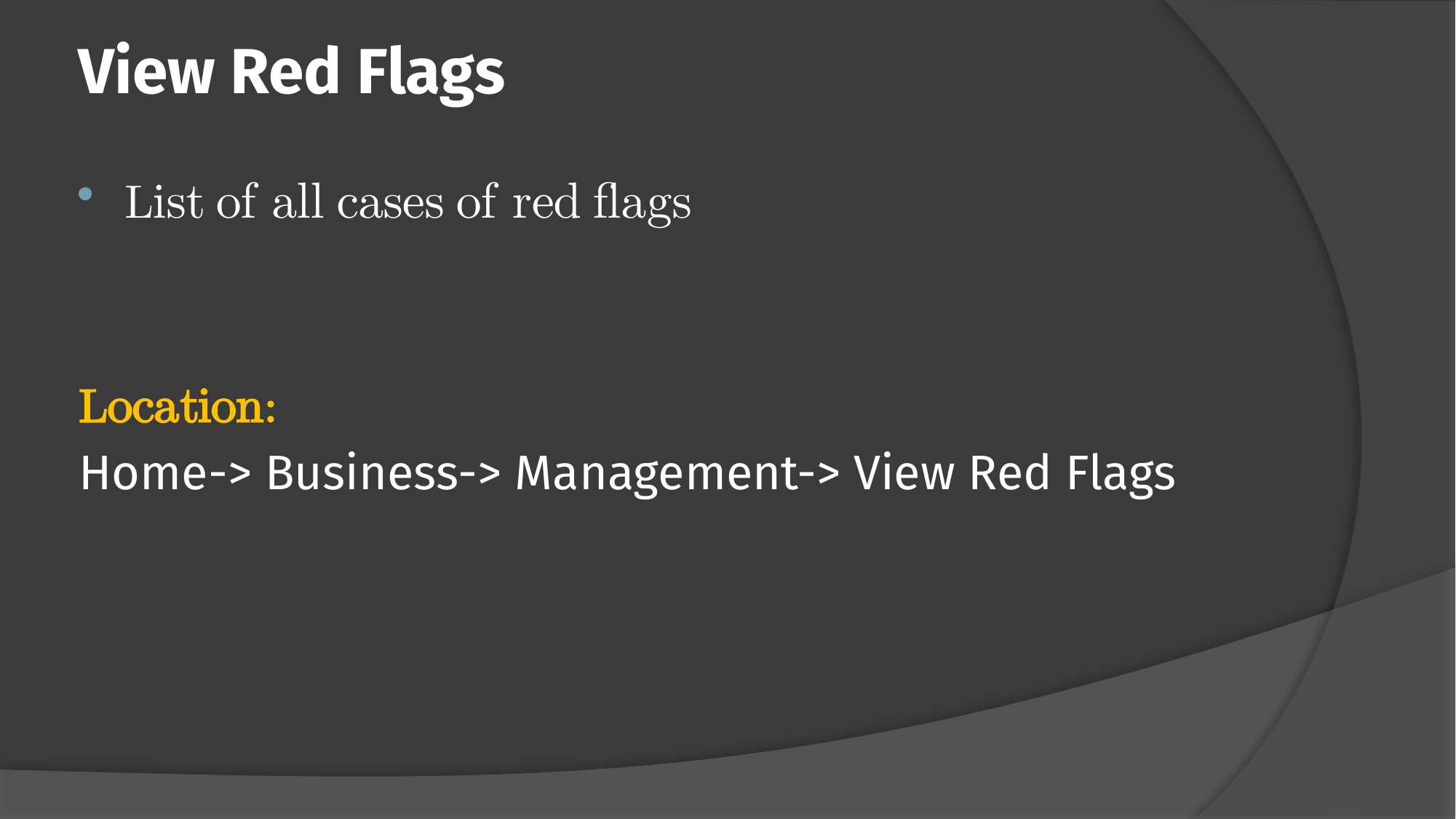

# View Red Flags
List of all cases of red flags

Location:
Home-> Business-> Management-> View Red Flags